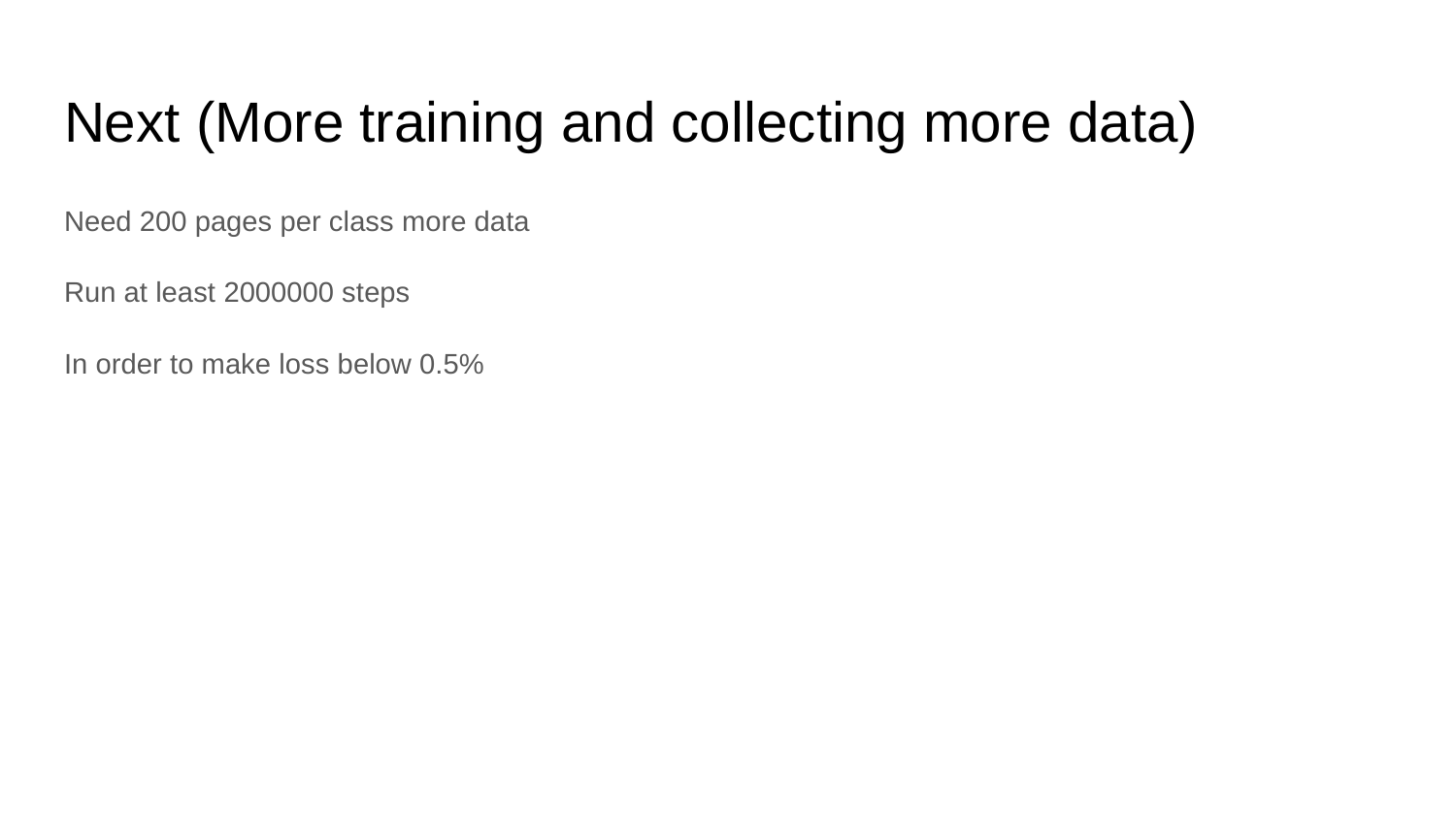

# Next (More training and collecting more data)
Need 200 pages per class more data
Run at least 2000000 steps
In order to make loss below 0.5%